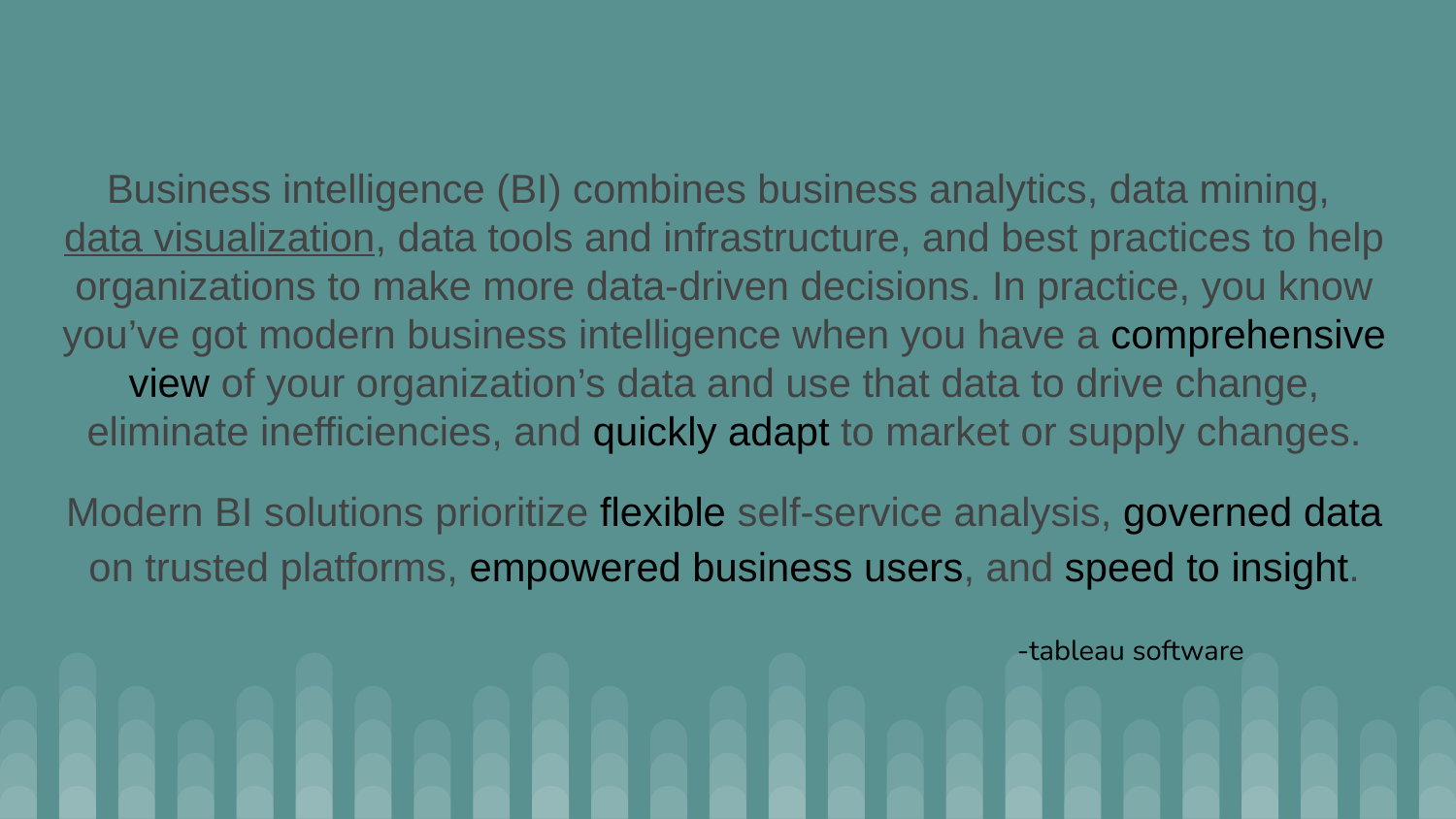

# Business intelligence (BI) combines business analytics, data mining, data visualization, data tools and infrastructure, and best practices to help organizations to make more data-driven decisions. In practice, you know you’ve got modern business intelligence when you have a comprehensive view of your organization’s data and use that data to drive change, eliminate inefficiencies, and quickly adapt to market or supply changes.
Modern BI solutions prioritize flexible self-service analysis, governed data on trusted platforms, empowered business users, and speed to insight.

-tableau software